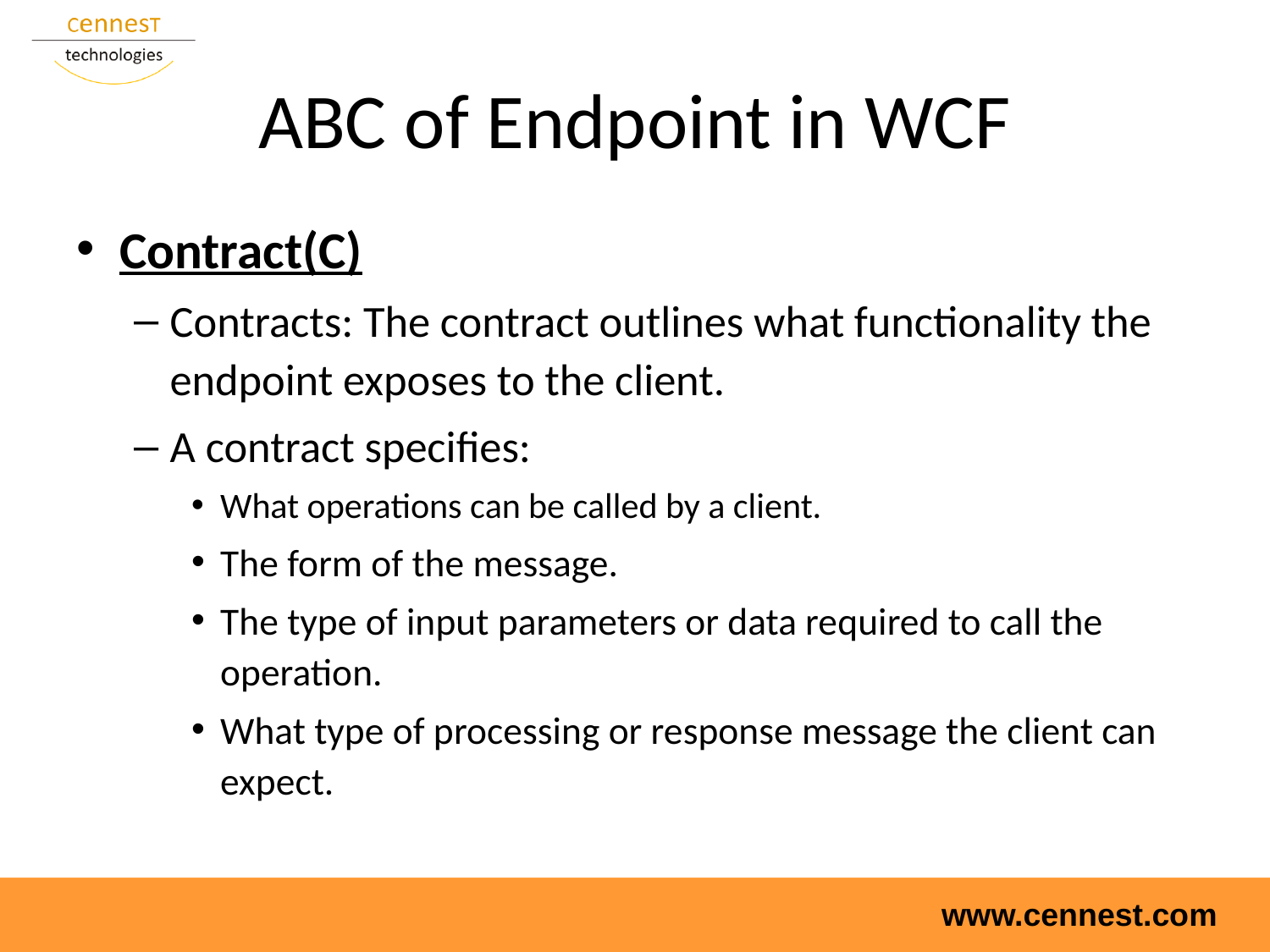

# ABC of Endpoint in WCF
Contract(C)
Contracts: The contract outlines what functionality the endpoint exposes to the client.
A contract specifies:
What operations can be called by a client.
The form of the message.
The type of input parameters or data required to call the operation.
What type of processing or response message the client can expect.